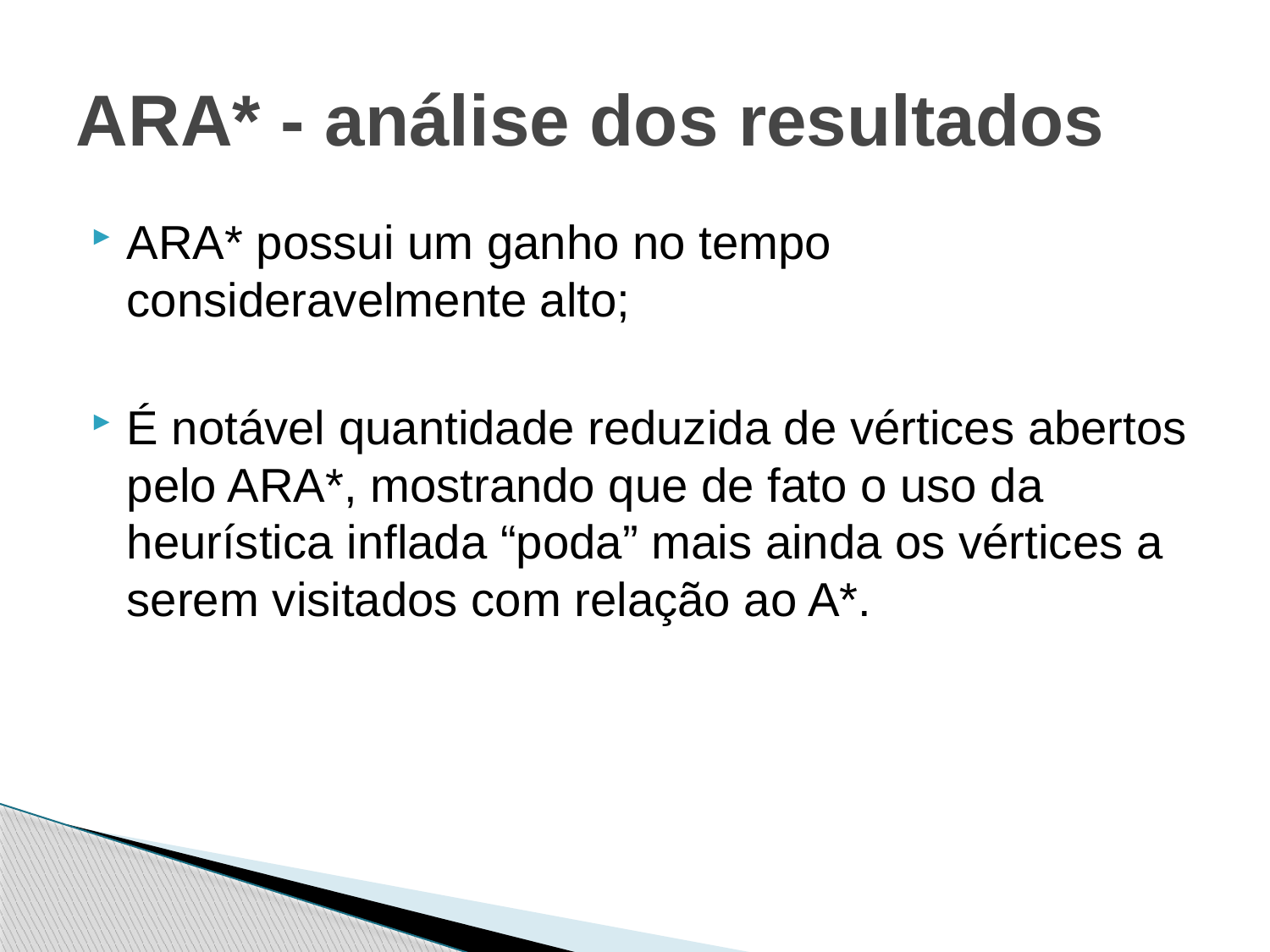

# ARA* - análise dos resultados
ARA* possui um ganho no tempo consideravelmente alto;

É notável quantidade reduzida de vértices abertos pelo ARA*, mostrando que de fato o uso da heurística inflada “poda” mais ainda os vértices a serem visitados com relação ao A*.